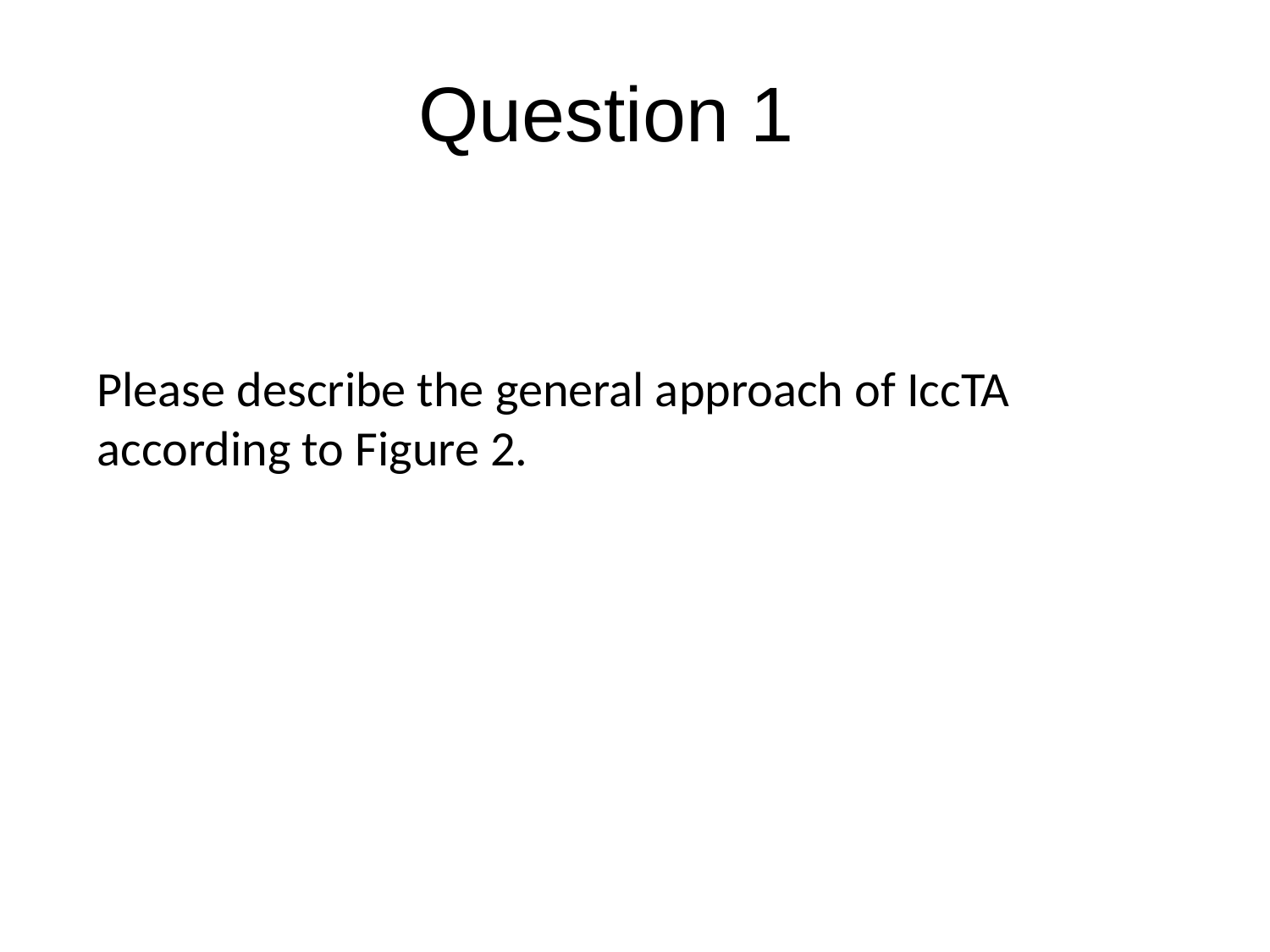

# Question 1
Please describe the general approach of IccTA according to Figure 2.